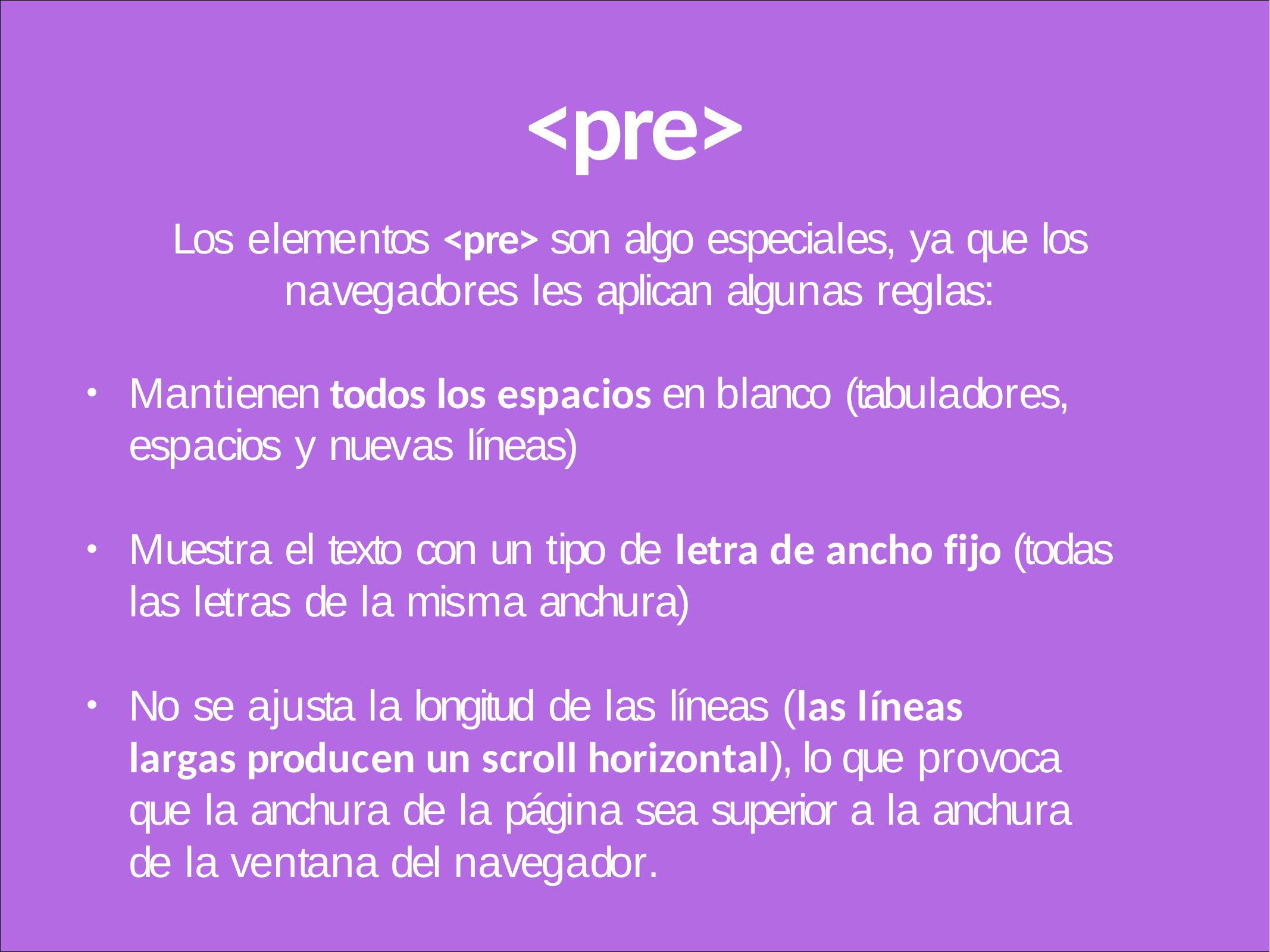

# <pre>
Los elementos <pre> son algo especiales, ya que los navegadores les aplican algunas reglas:
Mantienen todos los espacios en blanco (tabuladores, espacios y nuevas líneas)
•
Muestra el texto con un tipo de letra de ancho fijo (todas las letras de la misma anchura)
•
No se ajusta la longitud de las líneas (las líneas largas producen un scroll horizontal), lo que provoca que la anchura de la página sea superior a la anchura de la ventana del navegador.
•